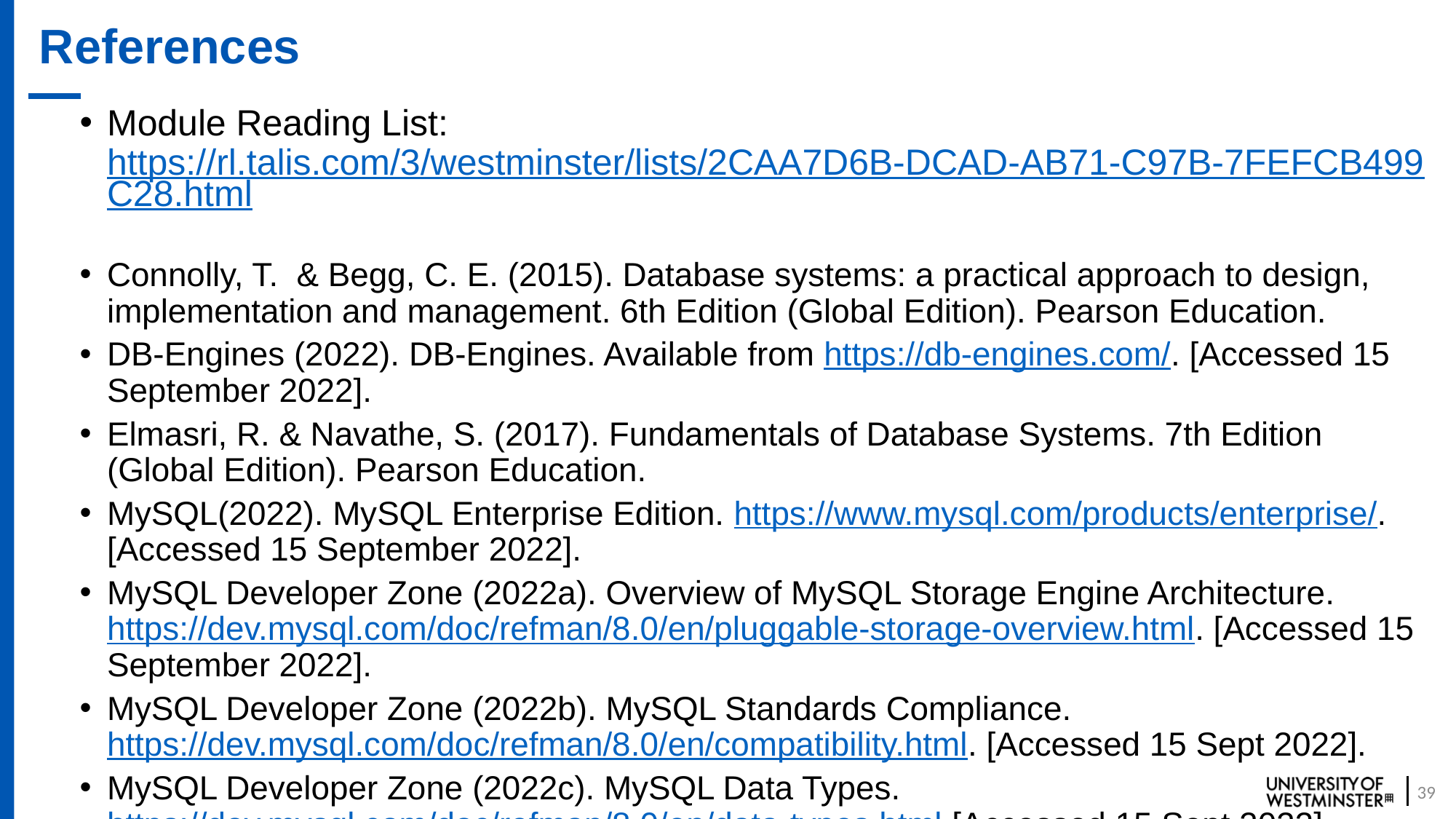

# References
Module Reading List: https://rl.talis.com/3/westminster/lists/2CAA7D6B-DCAD-AB71-C97B-7FEFCB499C28.html
Connolly, T.  & Begg, C. E. (2015). Database systems: a practical approach to design, implementation and management. 6th Edition (Global Edition). Pearson Education.
DB-Engines (2022). DB-Engines. Available from https://db-engines.com/. [Accessed 15 September 2022].
Elmasri, R. & Navathe, S. (2017). Fundamentals of Database Systems. 7th Edition (Global Edition). Pearson Education.
MySQL(2022). MySQL Enterprise Edition. https://www.mysql.com/products/enterprise/. [Accessed 15 September 2022].
MySQL Developer Zone (2022a). Overview of MySQL Storage Engine Architecture. https://dev.mysql.com/doc/refman/8.0/en/pluggable-storage-overview.html. [Accessed 15 September 2022].
MySQL Developer Zone (2022b). MySQL Standards Compliance. https://dev.mysql.com/doc/refman/8.0/en/compatibility.html. [Accessed 15 Sept 2022].
MySQL Developer Zone (2022c). MySQL Data Types. https://dev.mysql.com/doc/refman/8.0/en/data-types.html [Accessed 15 Sept 2022].
39